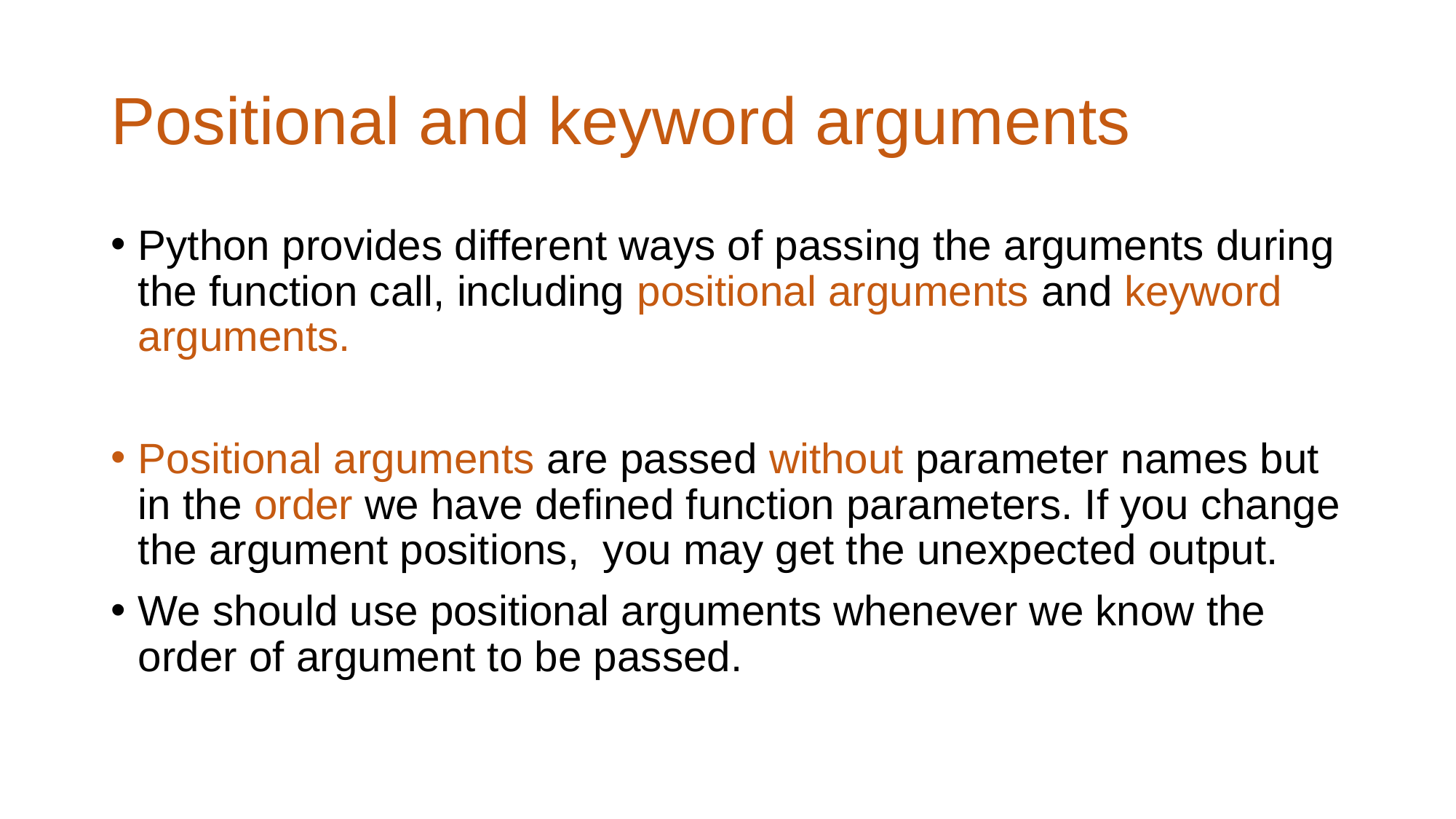

# Positional and keyword arguments
Python provides different ways of passing the arguments during the function call, including positional arguments and keyword arguments.

Positional arguments are passed without parameter names but in the order we have defined function parameters. If you change the argument positions,  you may get the unexpected output.
We should use positional arguments whenever we know the order of argument to be passed.